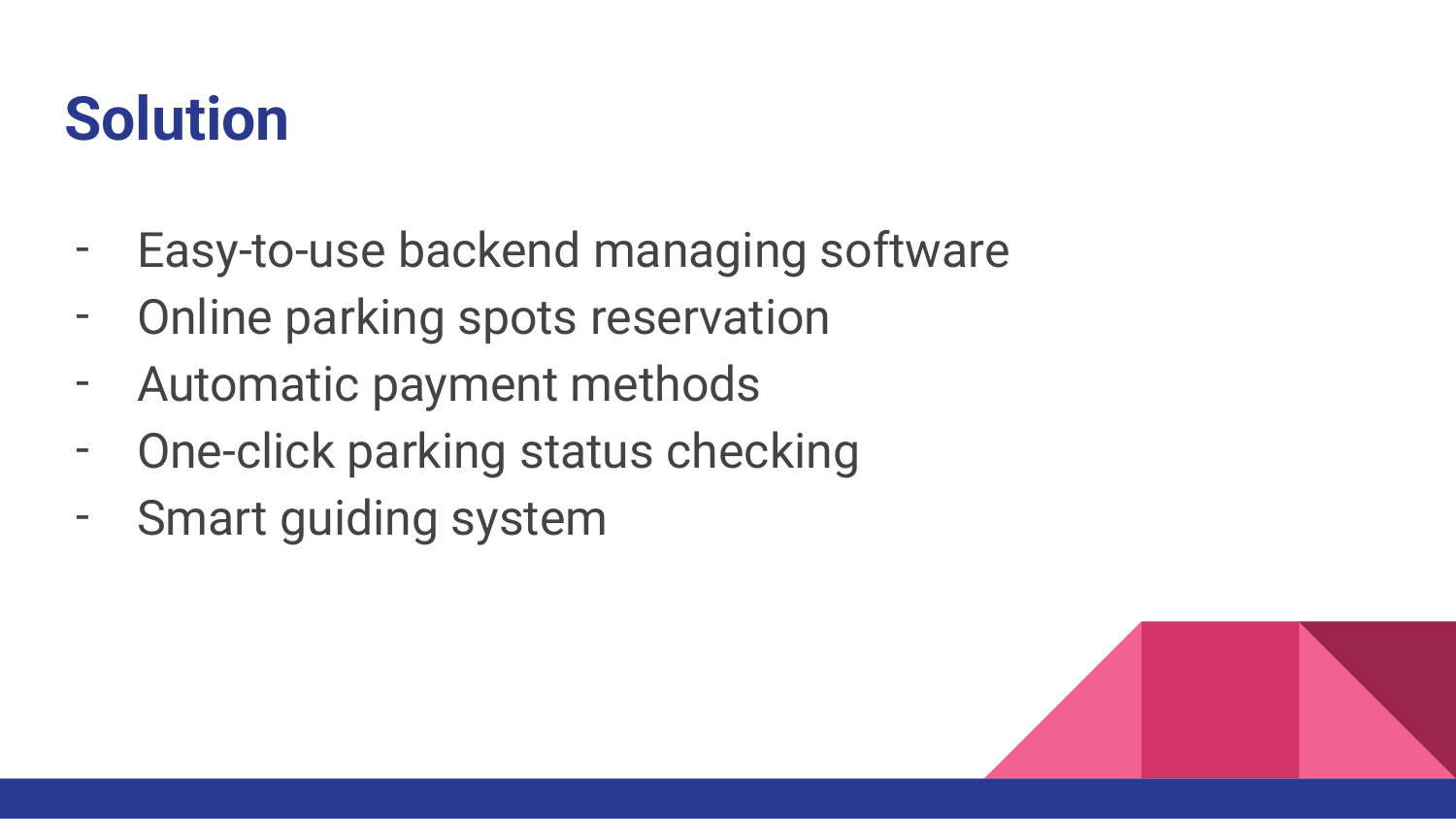

# Solution
Easy-to-use backend managing software
Online parking spots reservation
Automatic payment methods
One-click parking status checking
Smart guiding system